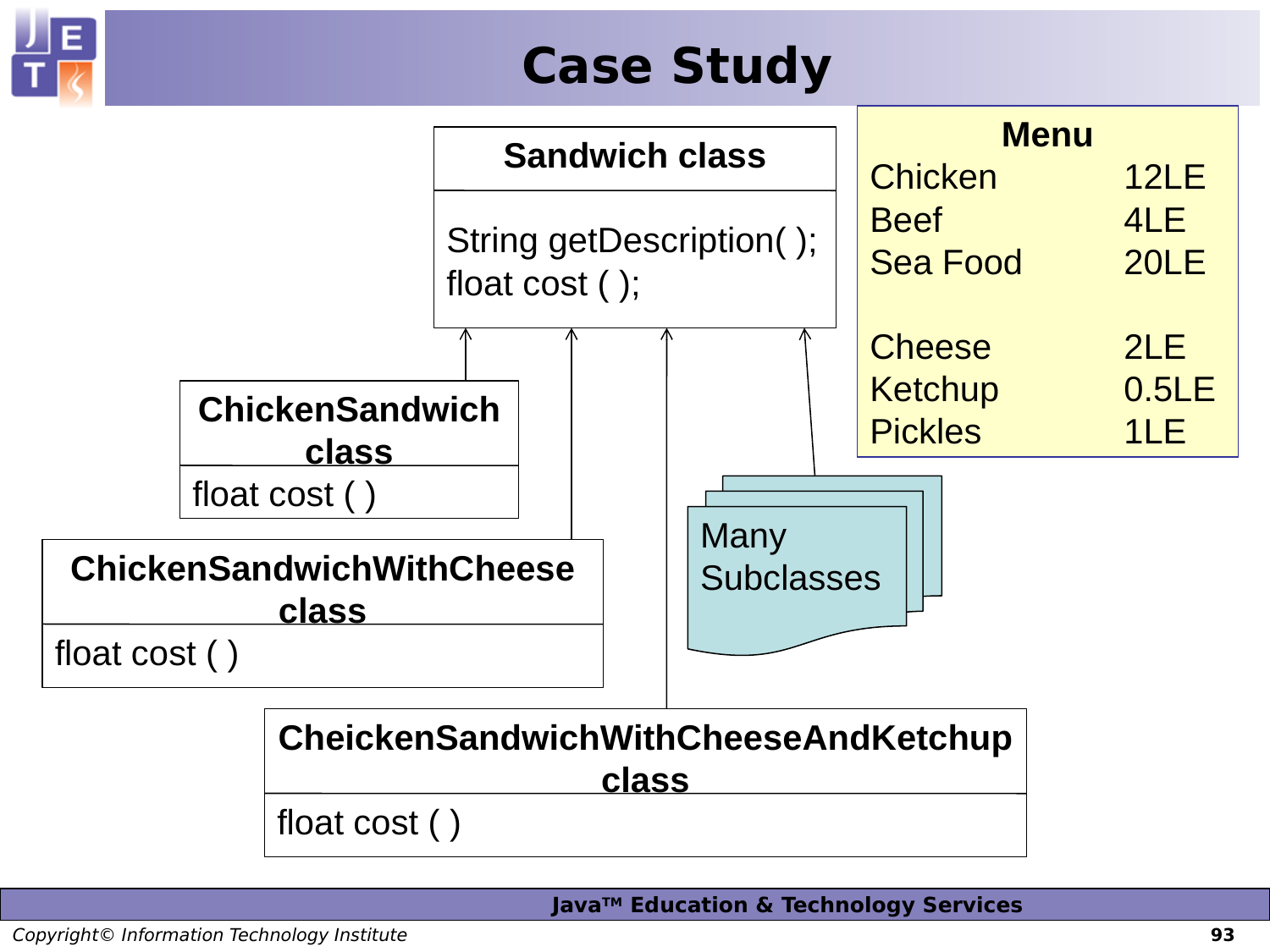

# Case Study
Menu
Chicken 	12LE
Beef 		4LE
Sea Food 	20LE

Cheese		2LE
Ketchup	0.5LE
Pickles		1LE
Sandwich class

String getDescription( );
float cost ( );
ChickenSandwich class
float cost ( )
Many Subclasses
ChickenSandwichWithCheese class
float cost ( )
CheickenSandwichWithCheeseAndKetchup class
float cost ( )